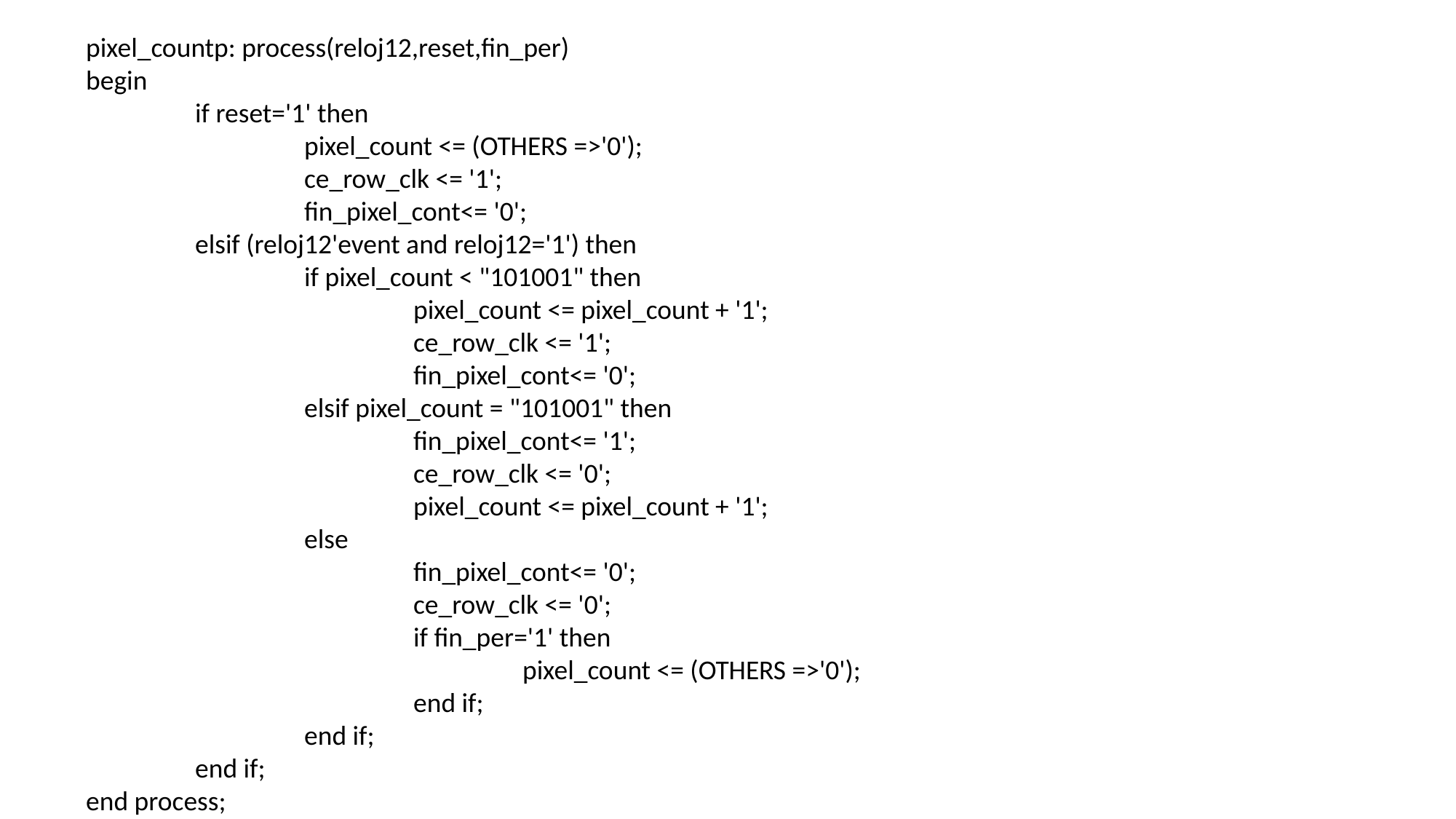

pixel_countp: process(reloj12,reset,fin_per)
begin
	if reset='1' then
		pixel_count <= (OTHERS =>'0');
		ce_row_clk <= '1';
		fin_pixel_cont<= '0';
	elsif (reloj12'event and reloj12='1') then
		if pixel_count < "101001" then
			pixel_count <= pixel_count + '1';
			ce_row_clk <= '1';
			fin_pixel_cont<= '0';
		elsif pixel_count = "101001" then
			fin_pixel_cont<= '1';
			ce_row_clk <= '0';
			pixel_count <= pixel_count + '1';
		else
			fin_pixel_cont<= '0';
			ce_row_clk <= '0';
			if fin_per='1' then
				pixel_count <= (OTHERS =>'0');
			end if;
		end if;
	end if;
end process;